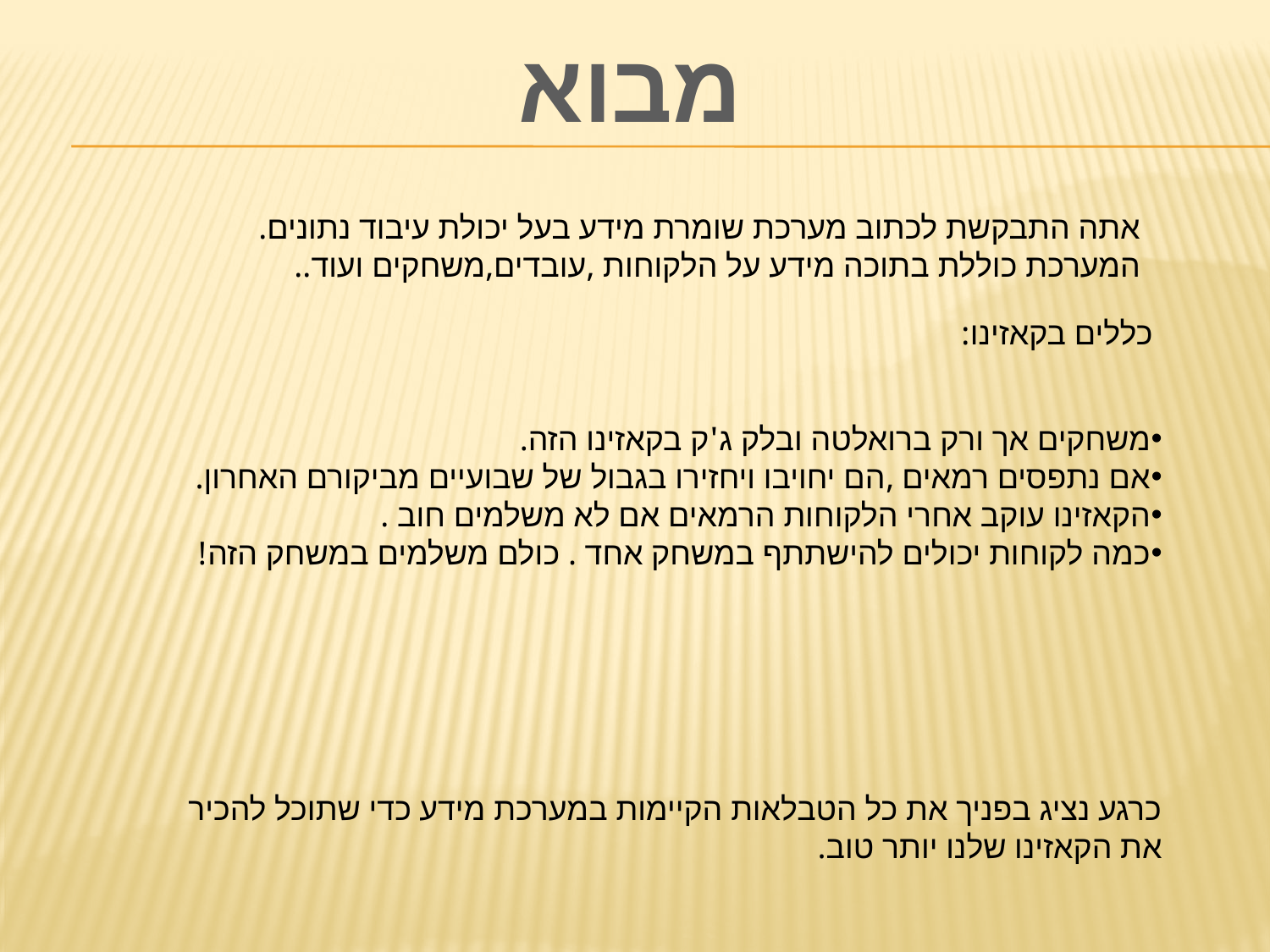

מבוא
אתה התבקשת לכתוב מערכת שומרת מידע בעל יכולת עיבוד נתונים.
המערכת כוללת בתוכה מידע על הלקוחות ,עובדים,משחקים ועוד..
כללים בקאזינו:
משחקים אך ורק ברואלטה ובלק ג'ק בקאזינו הזה.
אם נתפסים רמאים ,הם יחויבו ויחזירו בגבול של שבועיים מביקורם האחרון.
הקאזינו עוקב אחרי הלקוחות הרמאים אם לא משלמים חוב .
כמה לקוחות יכולים להישתתף במשחק אחד . כולם משלמים במשחק הזה!

כרגע נציג בפניך את כל הטבלאות הקיימות במערכת מידע כדי שתוכל להכיר את הקאזינו שלנו יותר טוב.